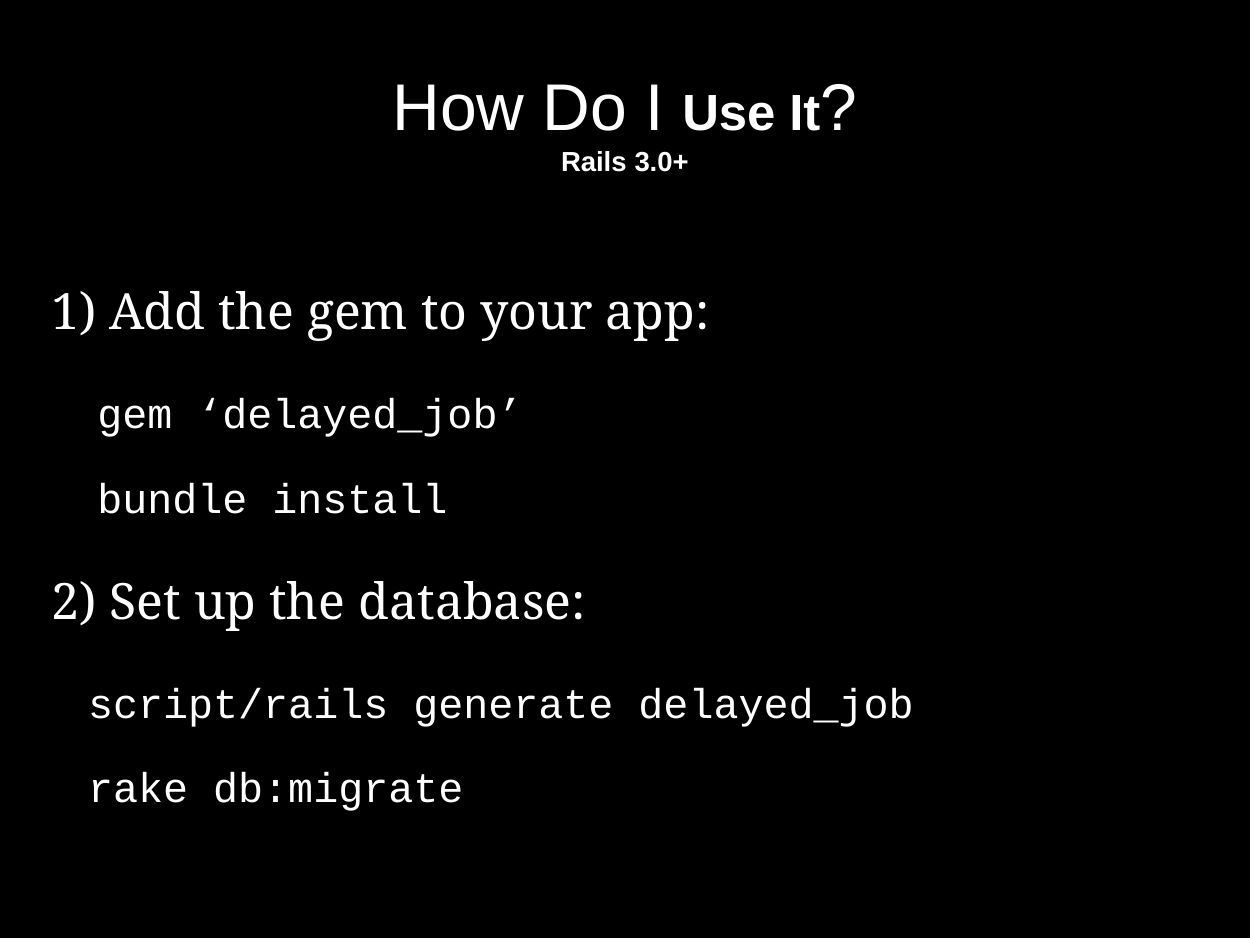

# How Do I Use It? Rails 3.0+
1) Add the gem to your app:
gem ‘delayed_job’
bundle install
2) Set up the database:
script/rails generate delayed_job
rake db:migrate